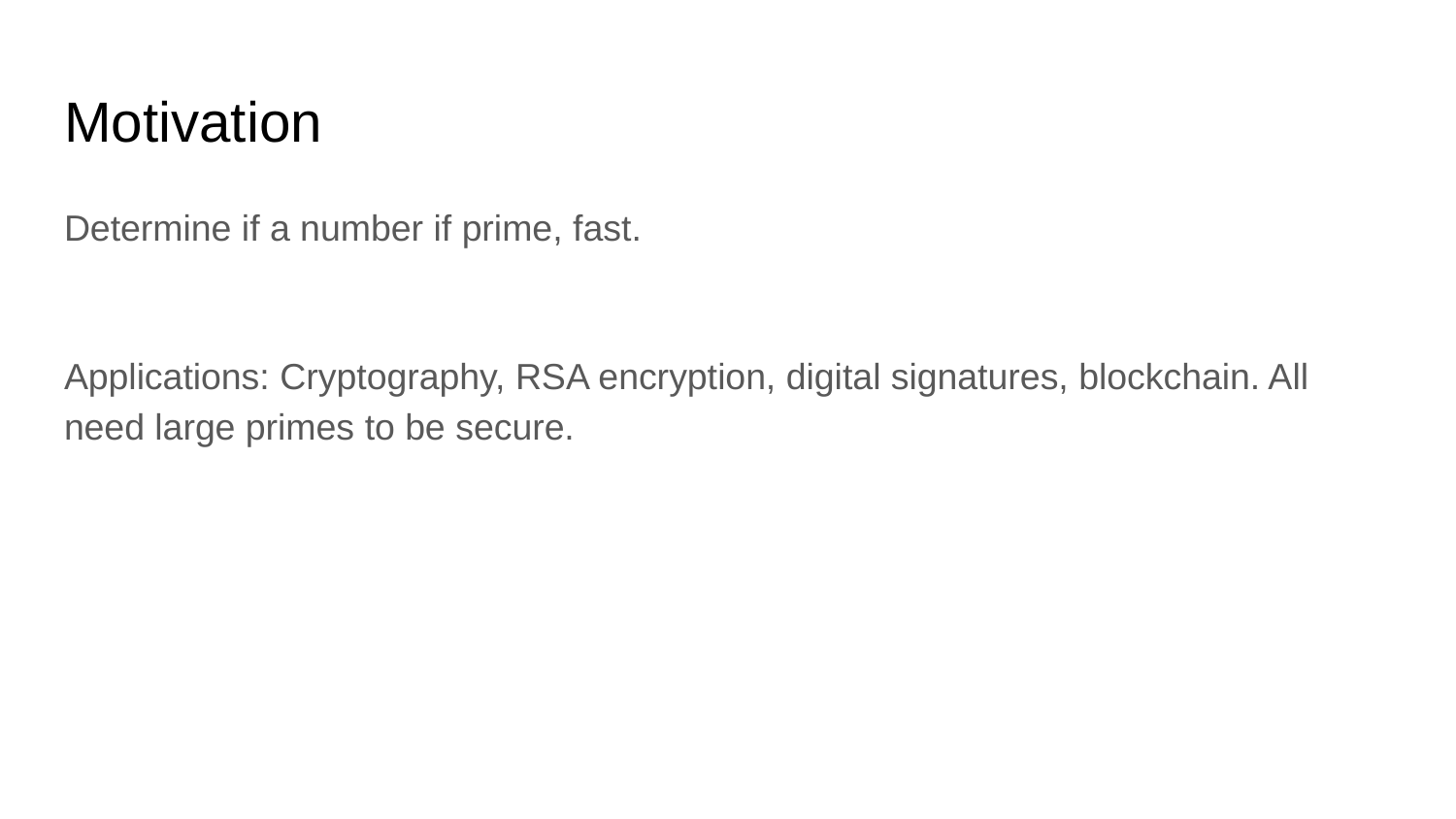

# Motivation
Determine if a number if prime, fast.

Applications: Cryptography, RSA encryption, digital signatures, blockchain. All need large primes to be secure.